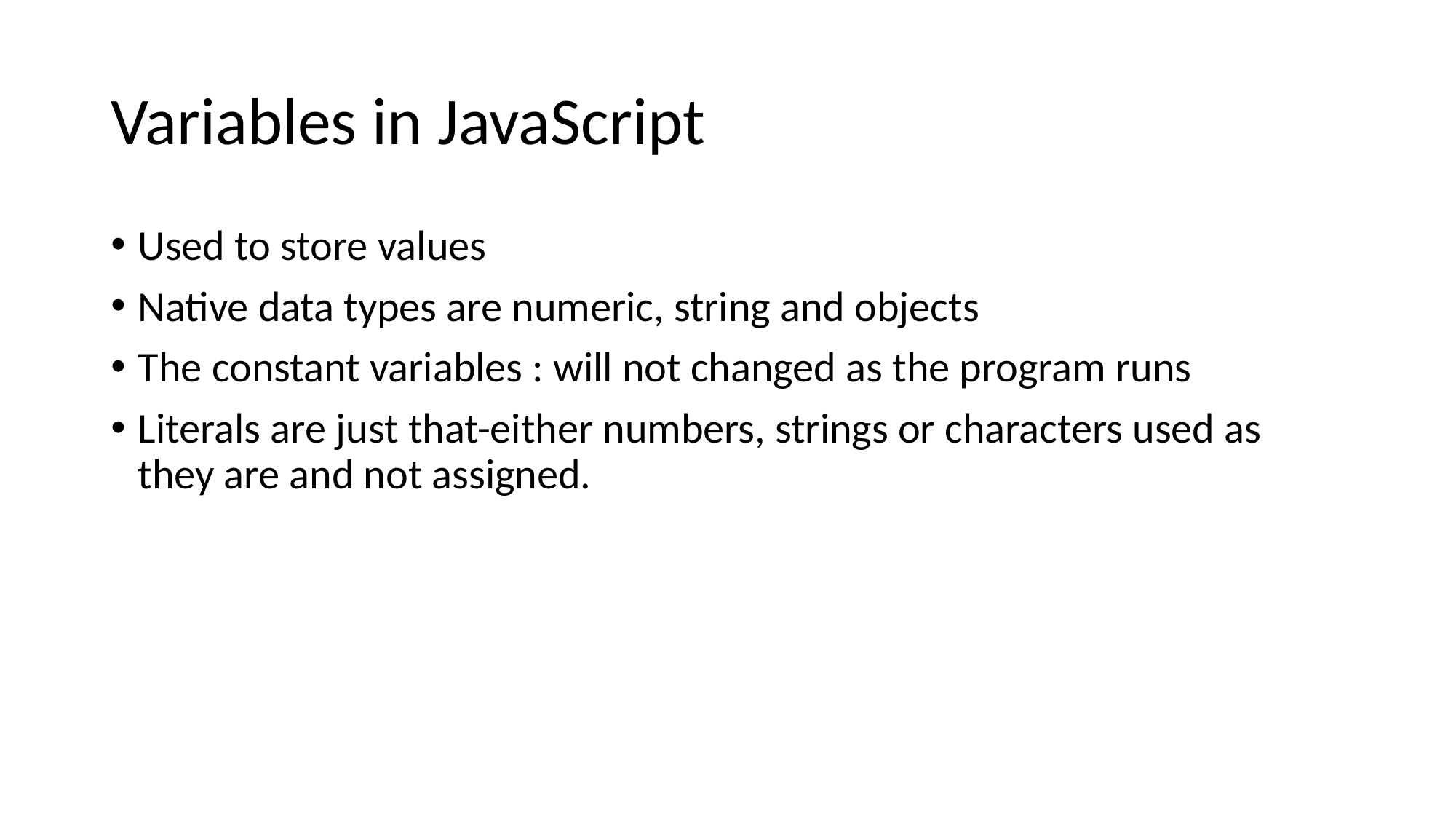

# Variables in JavaScript
Used to store values
Native data types are numeric, string and objects
The constant variables : will not changed as the program runs
Literals are just that-either numbers, strings or characters used as they are and not assigned.